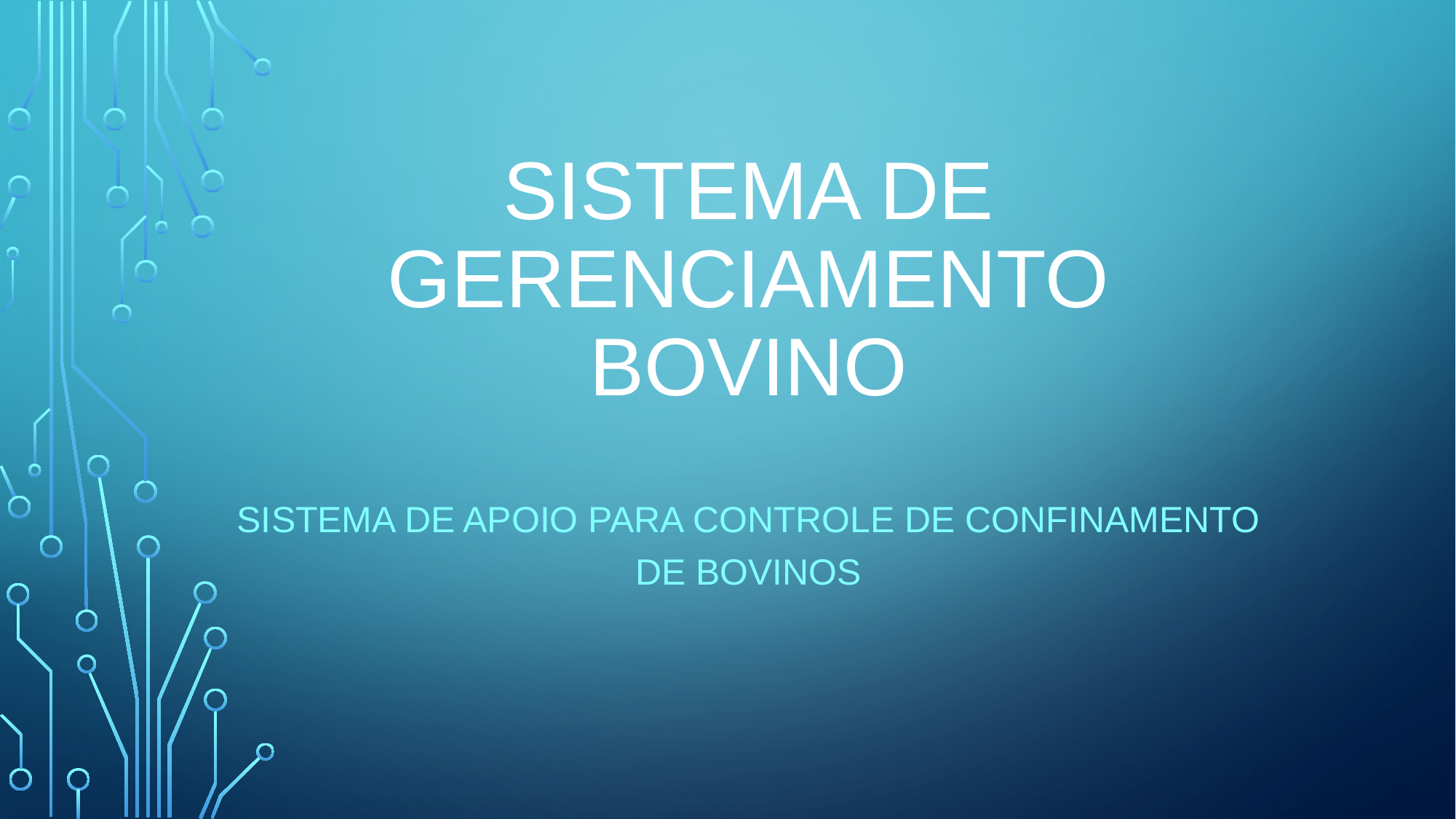

# SISTEMA DE GERENCIAMENTO BOVINO

Sistema de apoio para controle de confinamento de bovinos